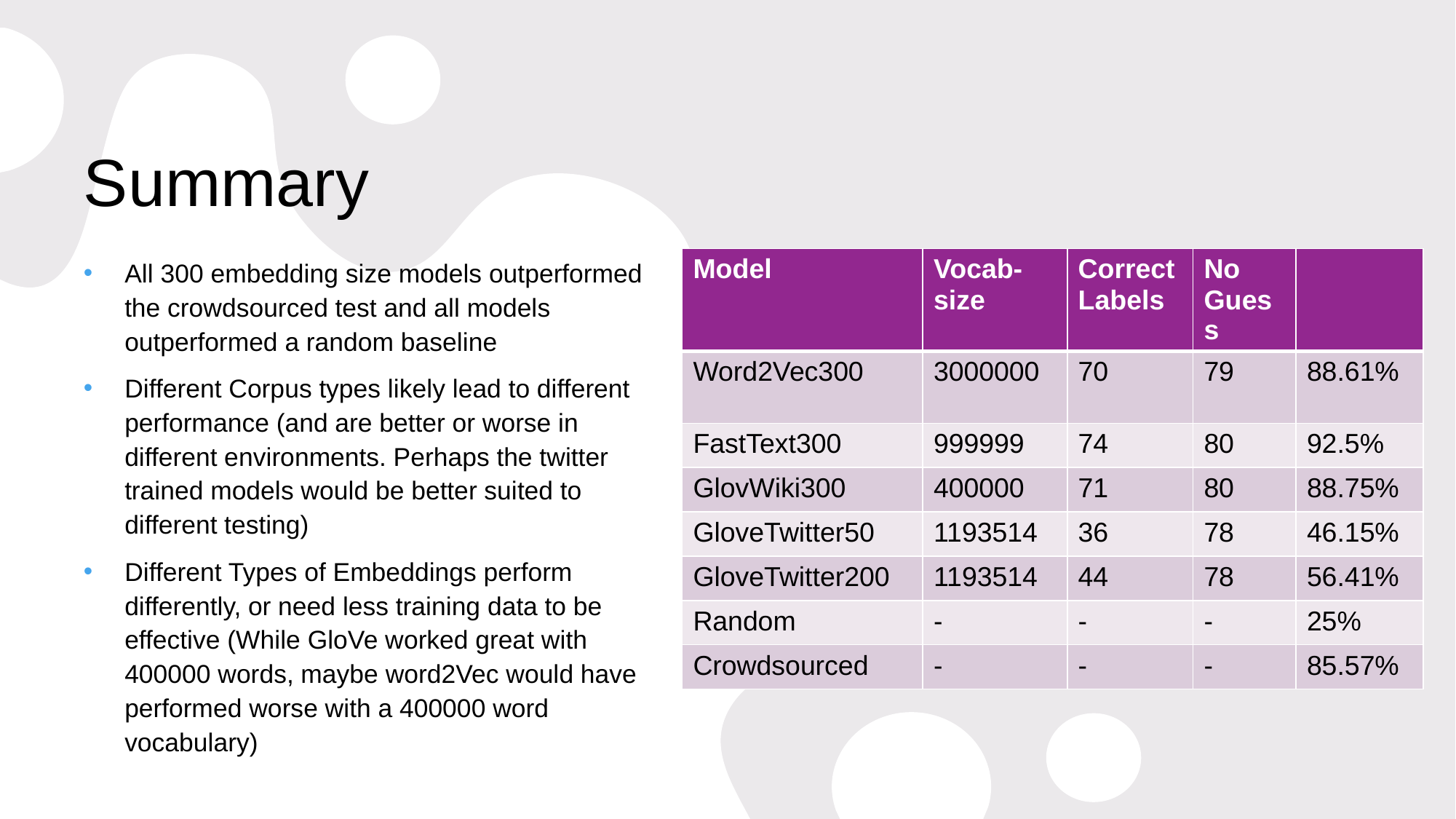

# Summary
All 300 embedding size models outperformed the crowdsourced test and all models outperformed a random baseline
Different Corpus types likely lead to different performance (and are better or worse in different environments. Perhaps the twitter trained models would be better suited to different testing)
Different Types of Embeddings perform differently, or need less training data to be effective (While GloVe worked great with 400000 words, maybe word2Vec would have performed worse with a 400000 word vocabulary)
| Model | Vocab-size | Correct Labels | No Guess |  |
| --- | --- | --- | --- | --- |
| Word2Vec300 | 3000000 | 70 | 79 | 88.61% |
| FastText300 | 999999 | 74 | 80 | 92.5% |
| GlovWiki300 | 400000 | 71 | 80 | 88.75% |
| GloveTwitter50 | 1193514 | 36 | 78 | 46.15% |
| GloveTwitter200 | 1193514 | 44 | 78 | 56.41% |
| Random | - | - | - | 25% |
| Crowdsourced | - | - | - | 85.57% |